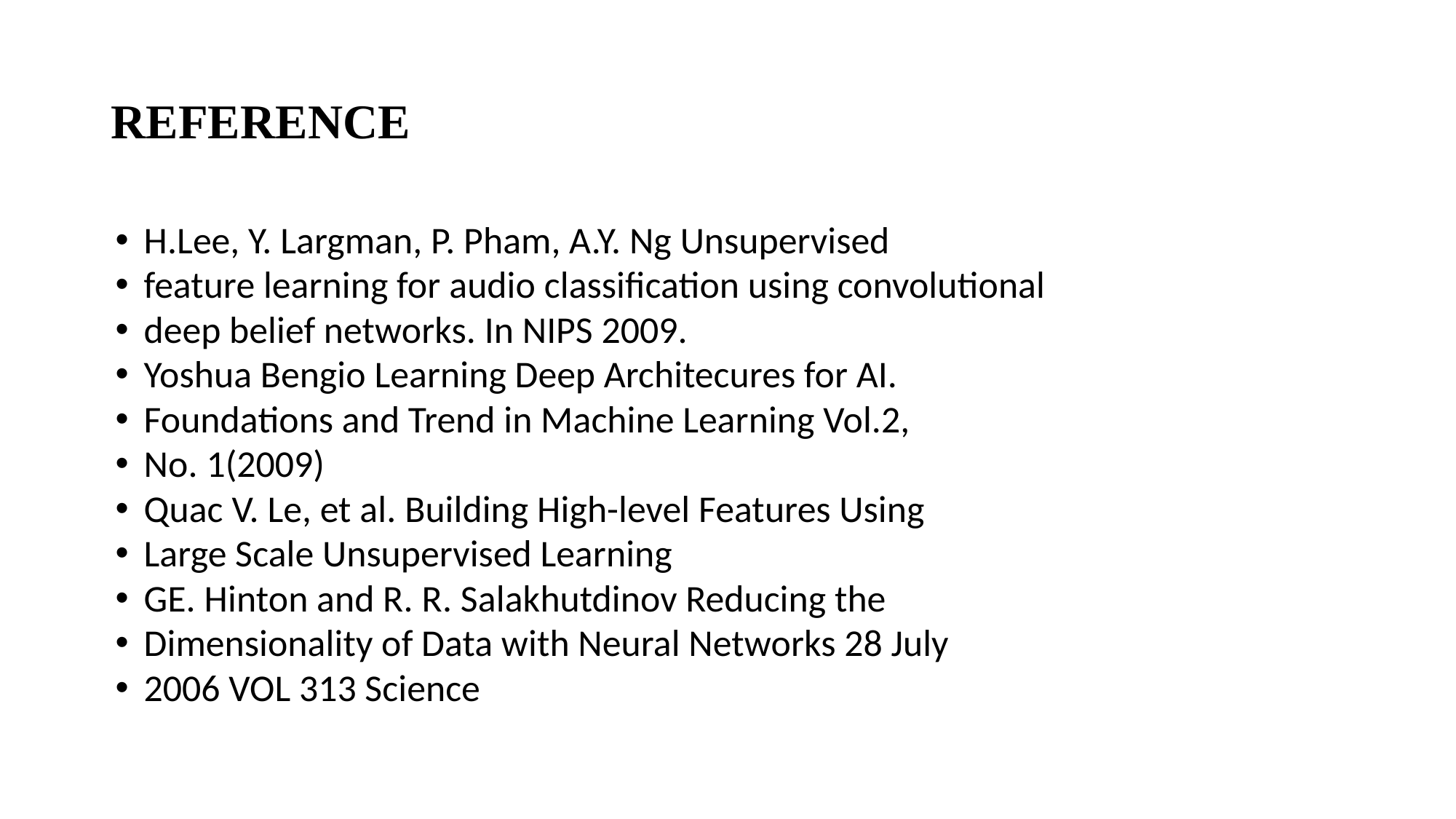

# REFERENCE

H.Lee, Y. Largman, P. Pham, A.Y. Ng Unsupervised
feature learning for audio classification using convolutional
deep belief networks. In NIPS 2009.
Yoshua Bengio Learning Deep Architecures for AI.
Foundations and Trend in Machine Learning Vol.2,
No. 1(2009)
Quac V. Le, et al. Building High-level Features Using
Large Scale Unsupervised Learning
GE. Hinton and R. R. Salakhutdinov Reducing the
Dimensionality of Data with Neural Networks 28 July
2006 VOL 313 Science